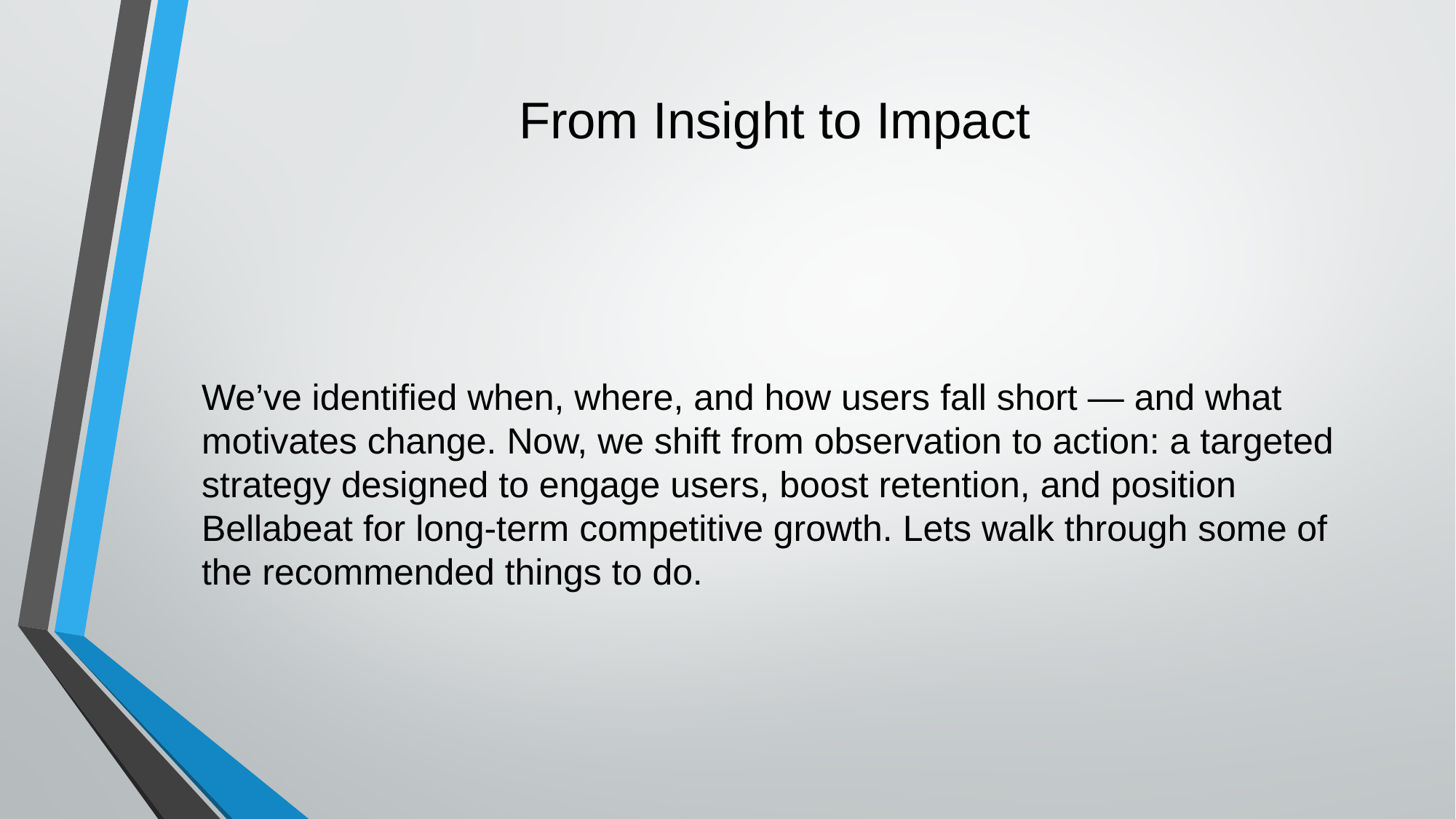

# From Insight to Impact
We’ve identified when, where, and how users fall short — and what motivates change. Now, we shift from observation to action: a targeted strategy designed to engage users, boost retention, and position Bellabeat for long-term competitive growth. Lets walk through some of the recommended things to do.